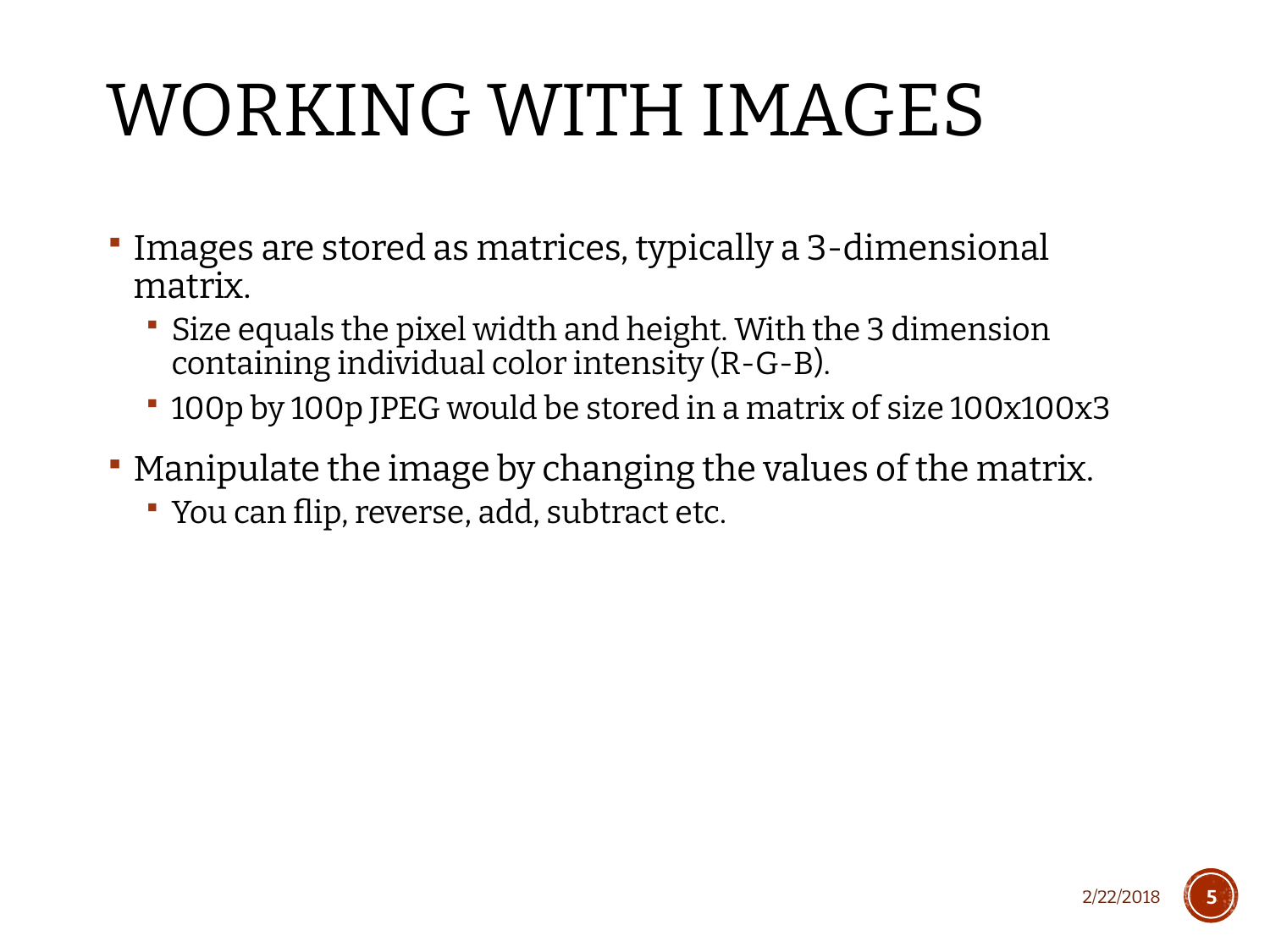

# Working with images
Images are stored as matrices, typically a 3-dimensional matrix.
Size equals the pixel width and height. With the 3 dimension containing individual color intensity (R-G-B).
100p by 100p JPEG would be stored in a matrix of size 100x100x3
Manipulate the image by changing the values of the matrix.
You can flip, reverse, add, subtract etc.

2/22/2018
5